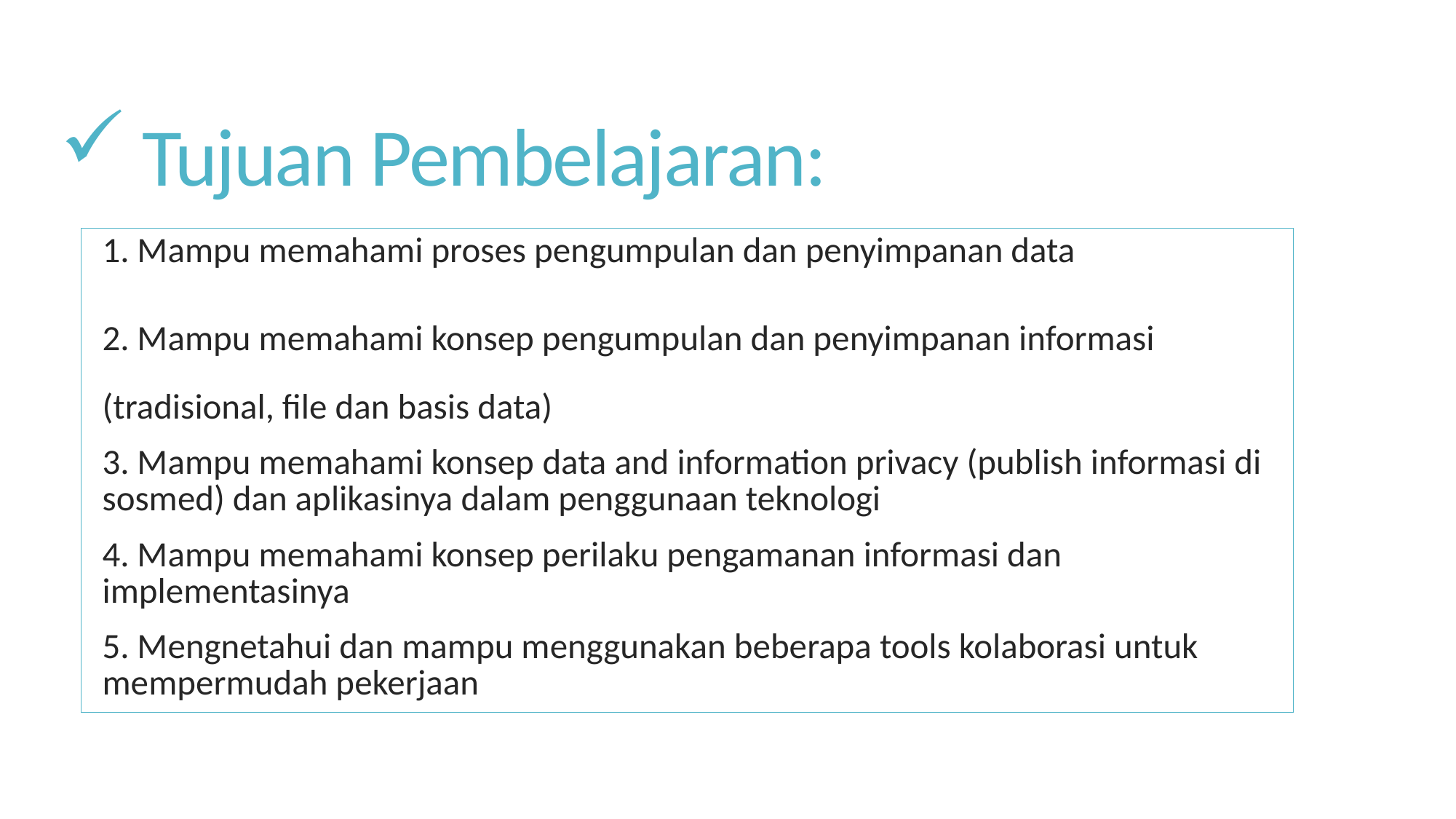

# Tujuan Pembelajaran:
1. Mampu memahami proses pengumpulan dan penyimpanan data
2. Mampu memahami konsep pengumpulan dan penyimpanan informasi (tradisional, file dan basis data)
3. Mampu memahami konsep data and information privacy (publish informasi di sosmed) dan aplikasinya dalam penggunaan teknologi
4. Mampu memahami konsep perilaku pengamanan informasi dan implementasinya
5. Mengnetahui dan mampu menggunakan beberapa tools kolaborasi untuk mempermudah pekerjaan